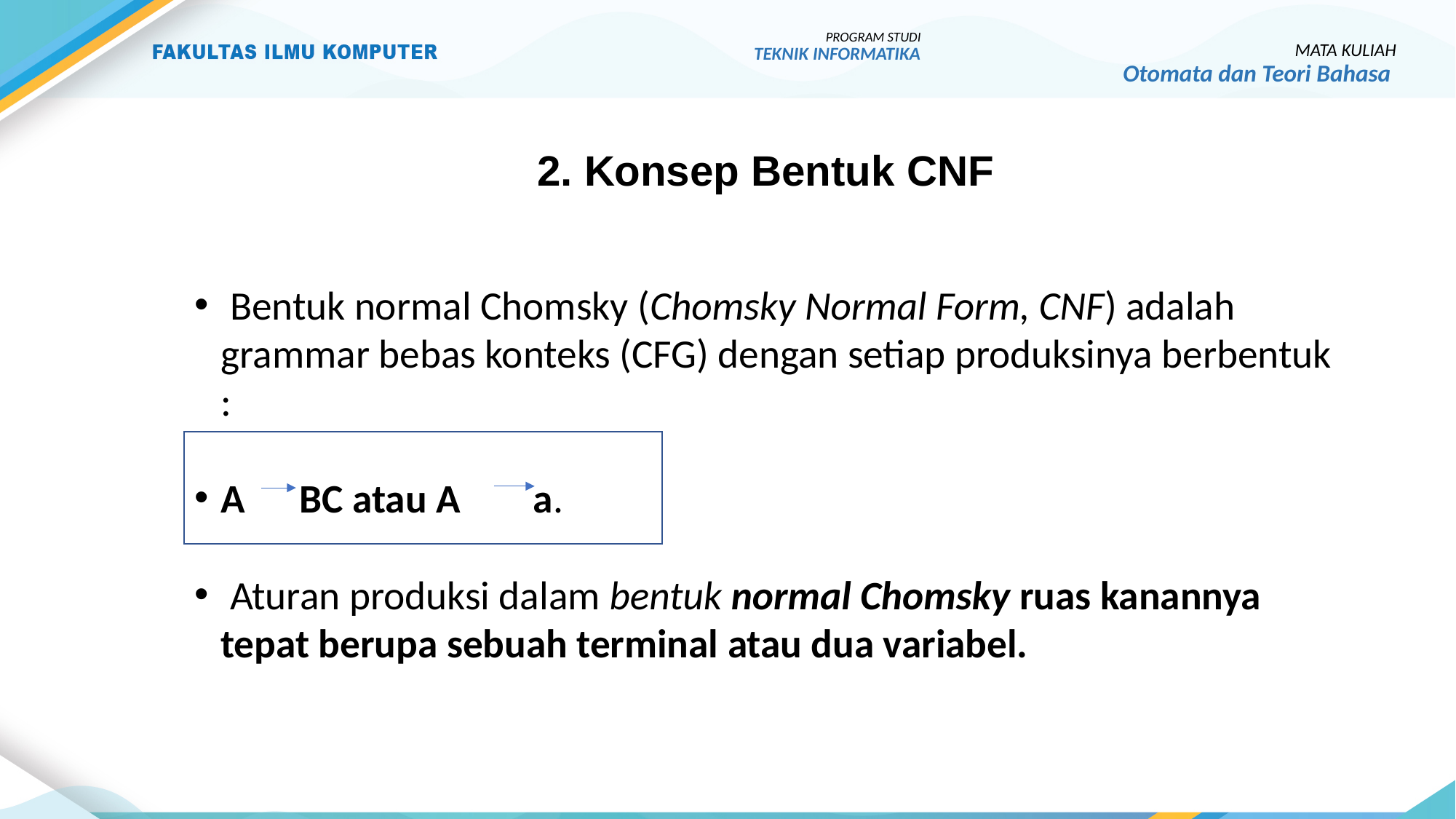

PROGRAM STUDI
TEKNIK INFORMATIKA
MATA KULIAH
Otomata dan Teori Bahasa
# 2. Konsep Bentuk CNF

 Bentuk normal Chomsky (Chomsky Normal Form, CNF) adalah grammar bebas konteks (CFG) dengan setiap produksinya berbentuk :

A      BC atau A        a.

 Aturan produksi dalam bentuk normal Chomsky ruas kanannya tepat berupa sebuah terminal atau dua variabel.